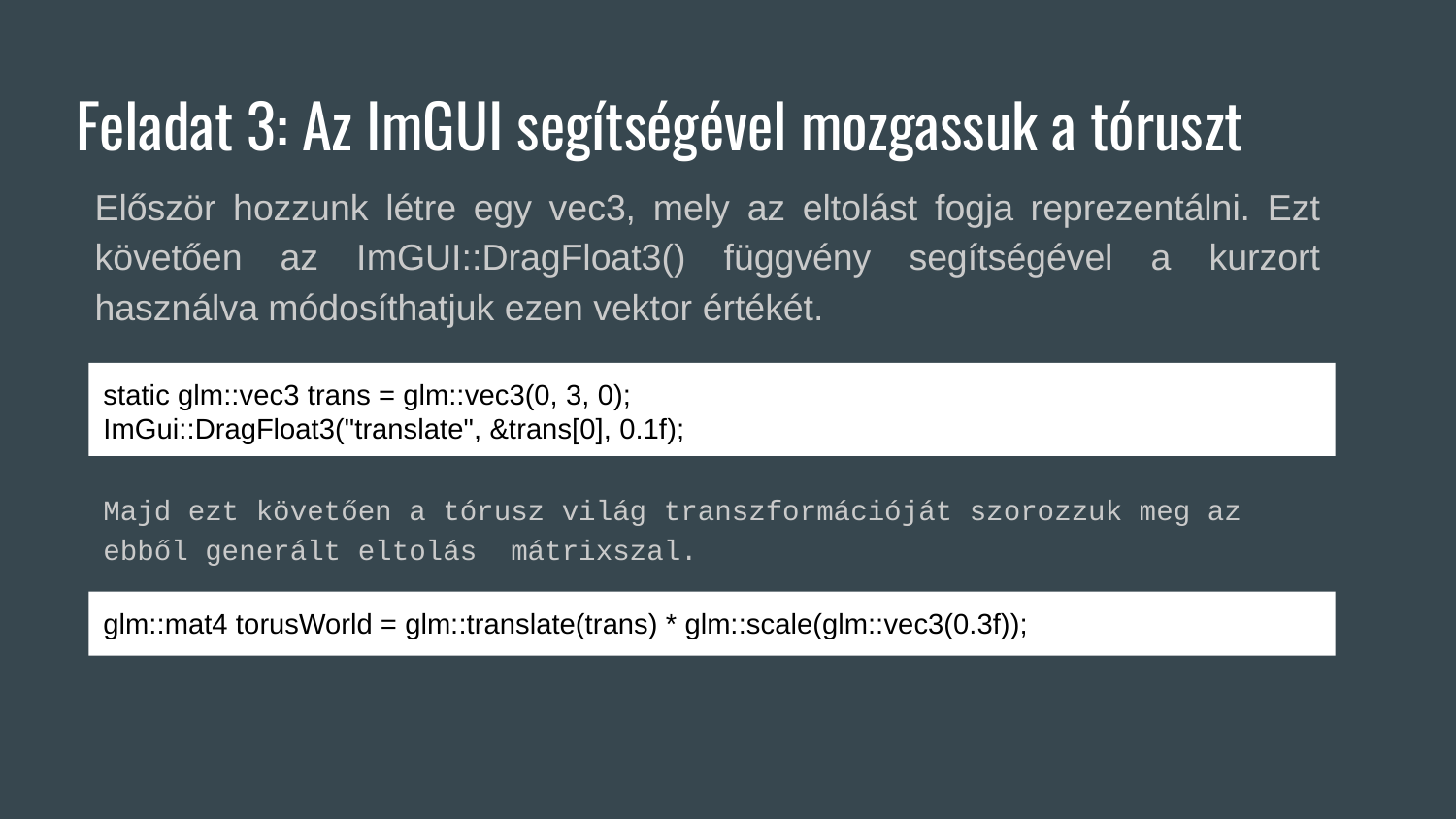

# Feladat 3: Az ImGUI segítségével mozgassuk a tóruszt
Először hozzunk létre egy vec3, mely az eltolást fogja reprezentálni. Ezt követően az ImGUI::DragFloat3() függvény segítségével a kurzort használva módosíthatjuk ezen vektor értékét.
static glm::vec3 trans = glm::vec3(0, 3, 0);
ImGui::DragFloat3("translate", &trans[0], 0.1f);
Majd ezt követően a tórusz világ transzformációját szorozzuk meg az ebből generált eltolás  mátrixszal.
glm::mat4 torusWorld = glm::translate(trans) * glm::scale(glm::vec3(0.3f));